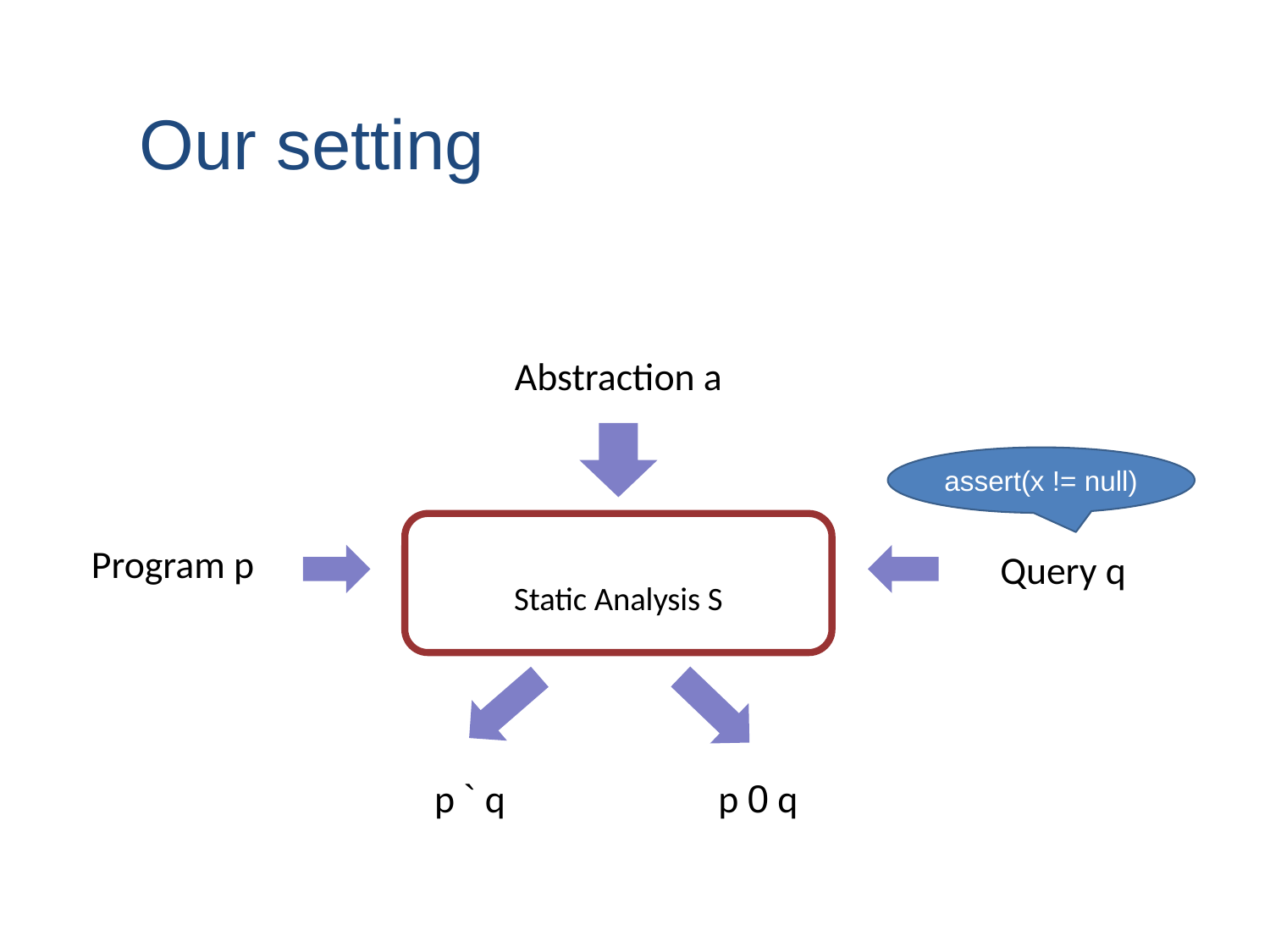

# Our setting

Abstraction a

assert(x != null)
Static Analysis S
Program p
Query q

p ` q
p 0 q